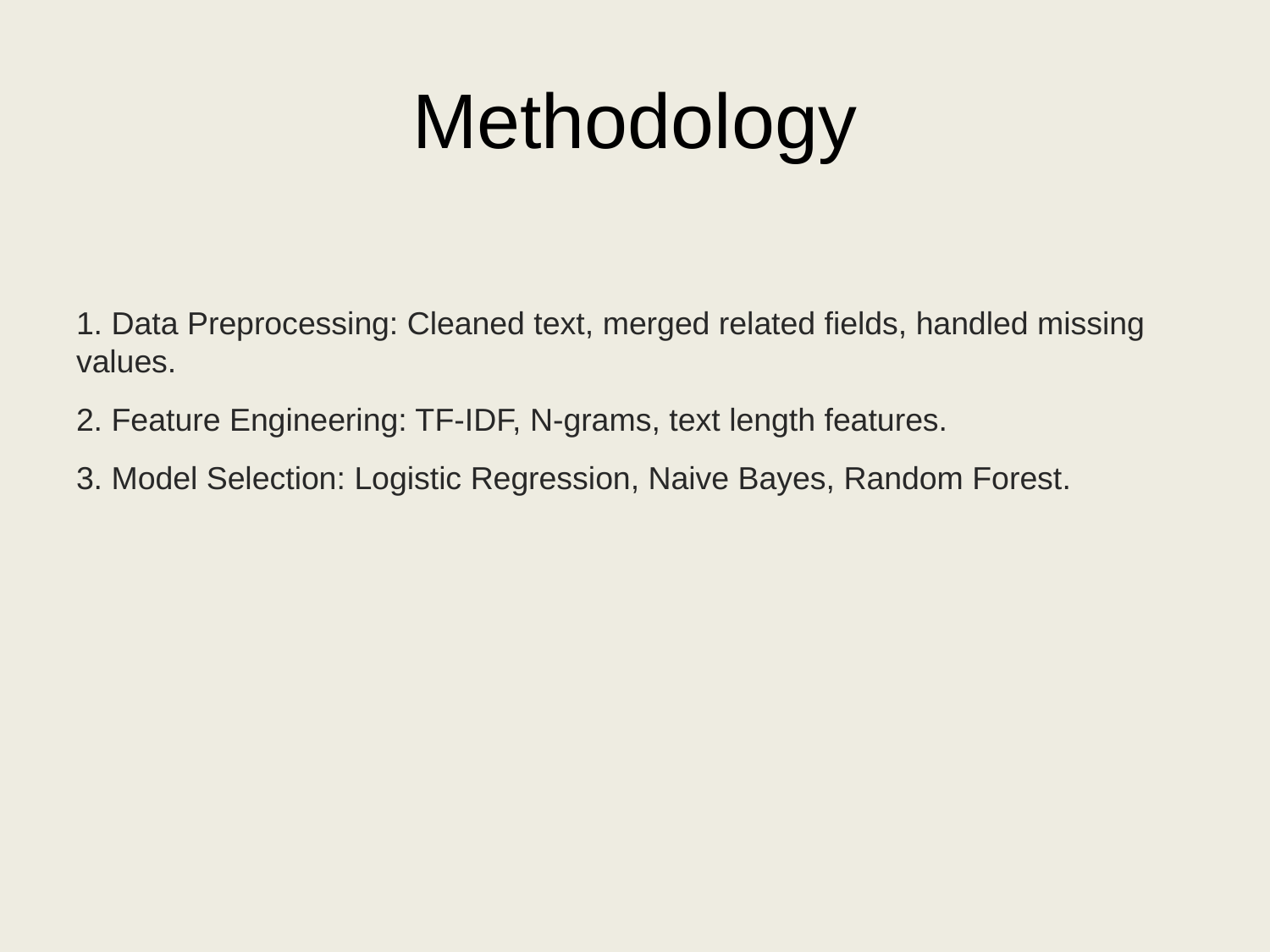

# Methodology

1. Data Preprocessing: Cleaned text, merged related fields, handled missing values.
2. Feature Engineering: TF-IDF, N-grams, text length features.
3. Model Selection: Logistic Regression, Naive Bayes, Random Forest.